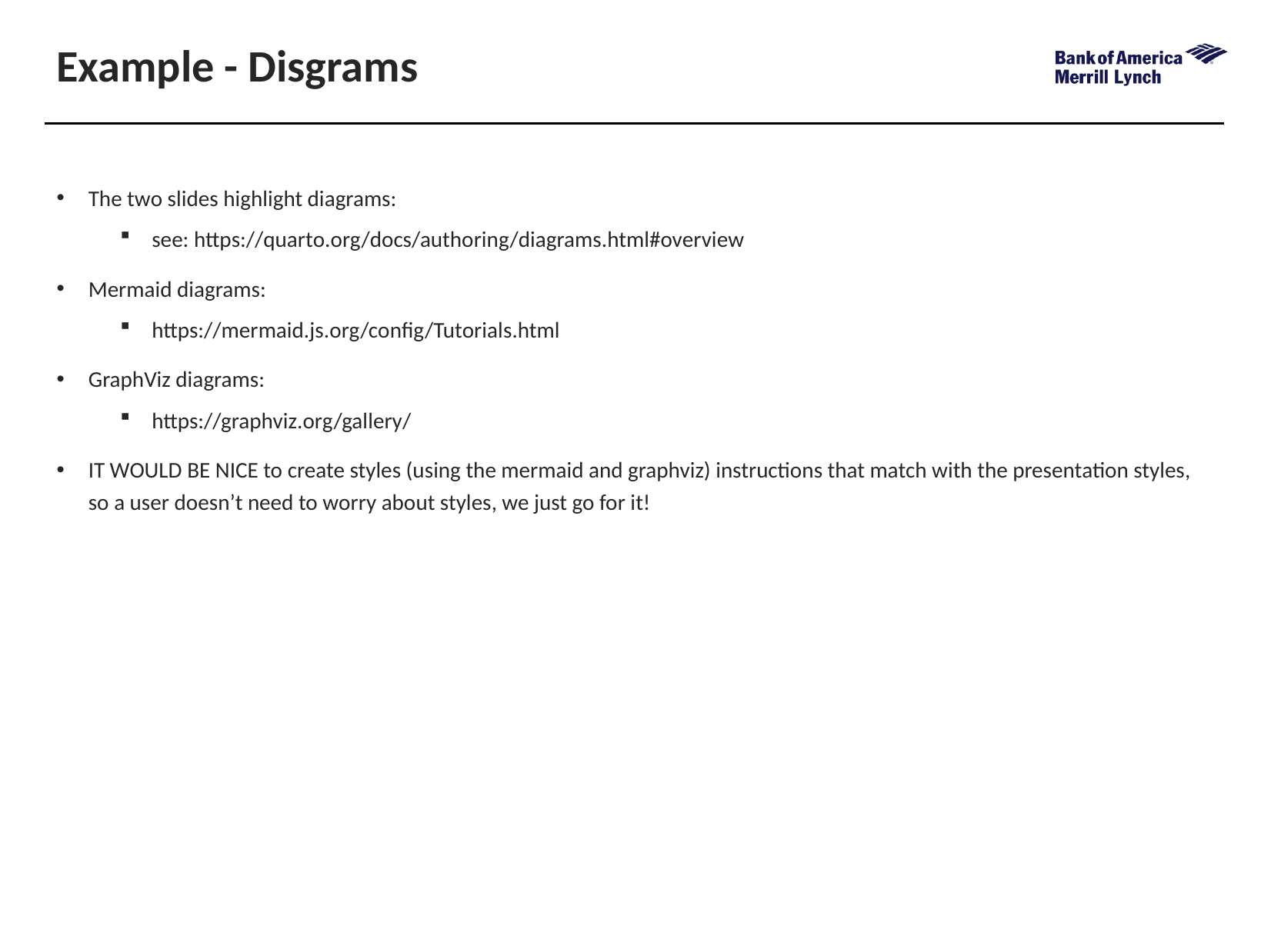

# Example - Disgrams
The two slides highlight diagrams:
see: https://quarto.org/docs/authoring/diagrams.html#overview
Mermaid diagrams:
https://mermaid.js.org/config/Tutorials.html
GraphViz diagrams:
https://graphviz.org/gallery/
IT WOULD BE NICE to create styles (using the mermaid and graphviz) instructions that match with the presentation styles, so a user doesn’t need to worry about styles, we just go for it!